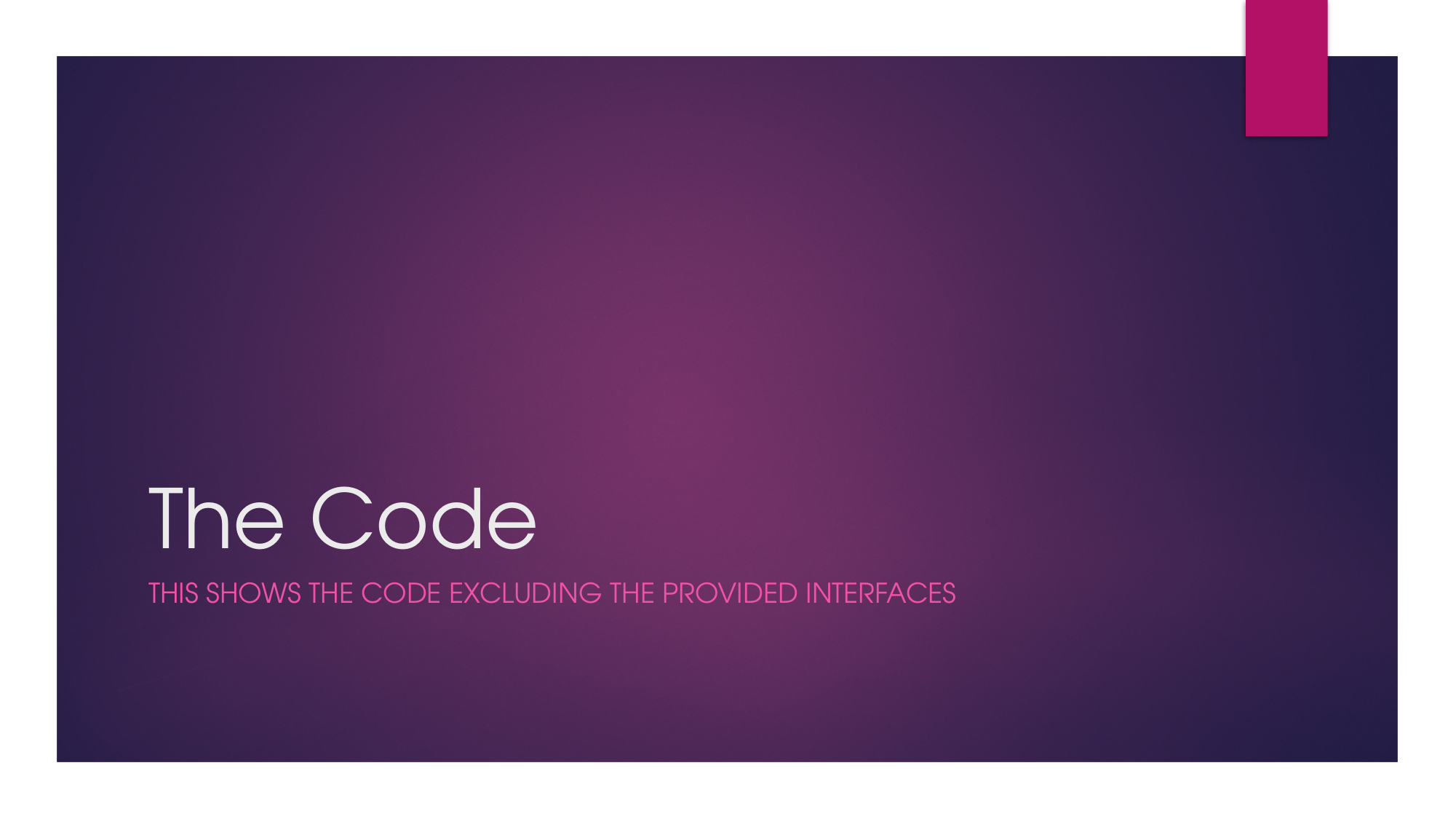

# The Code
This shows the code excluding the provided Interfaces